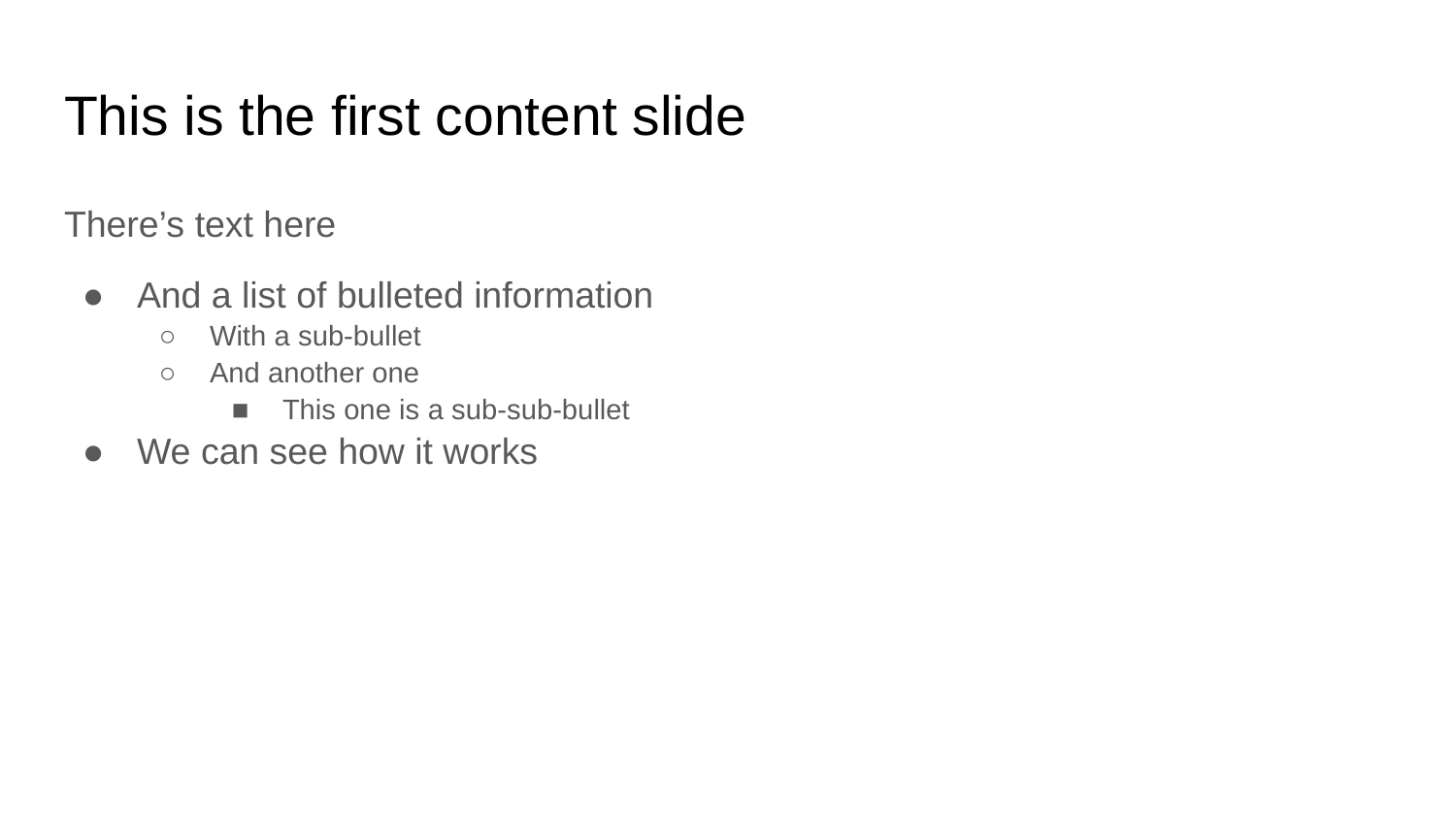

# This is the first content slide
There’s text here
And a list of bulleted information
With a sub-bullet
And another one
This one is a sub-sub-bullet
We can see how it works